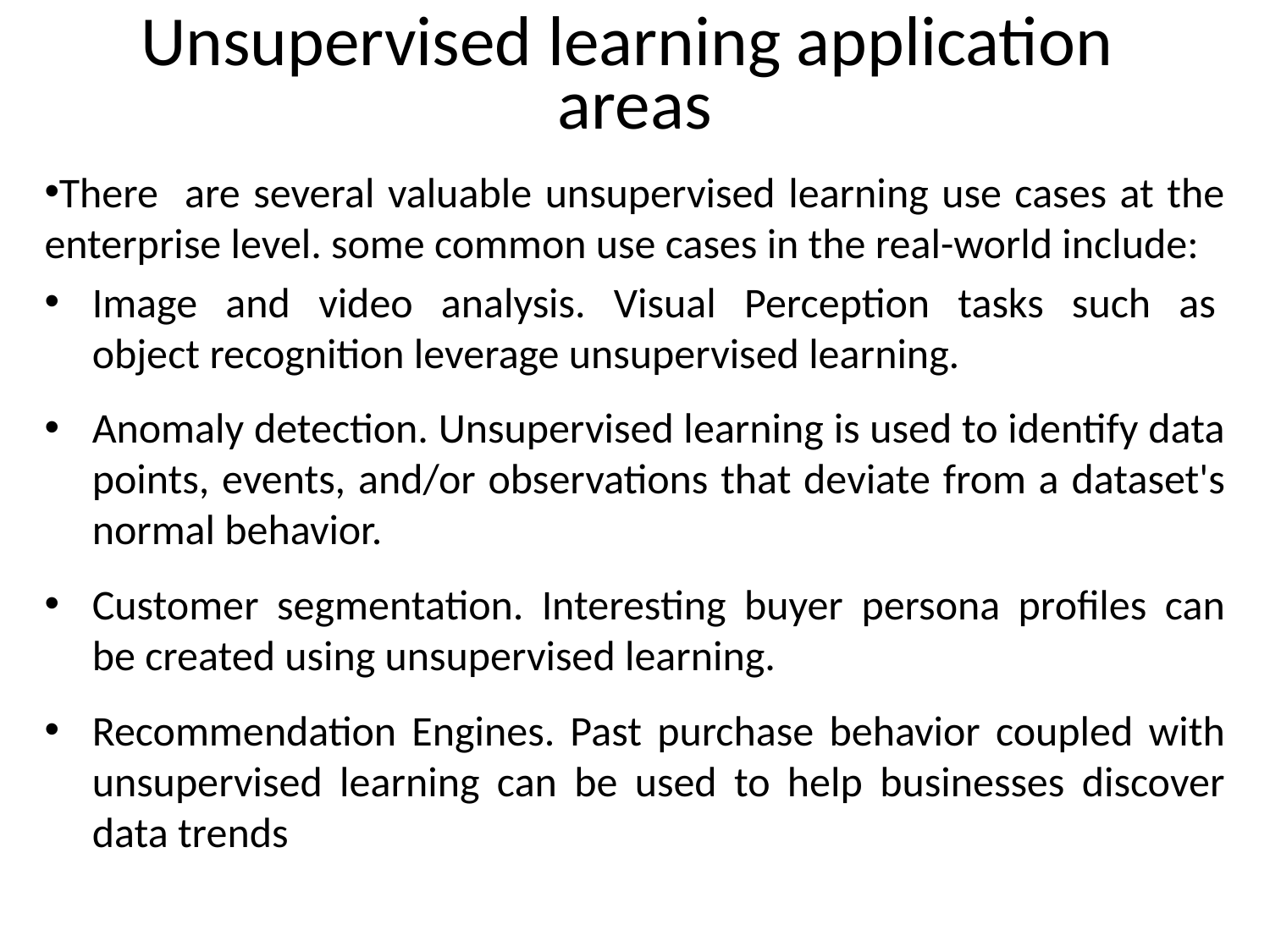

# Unsupervised learning application areas
There  are several valuable unsupervised learning use cases at the enterprise level. some common use cases in the real-world include:
Image and video analysis. Visual Perception tasks such as object recognition leverage unsupervised learning.
Anomaly detection. Unsupervised learning is used to identify data points, events, and/or observations that deviate from a dataset's normal behavior.
Customer segmentation. Interesting buyer persona profiles can be created using unsupervised learning.
Recommendation Engines. Past purchase behavior coupled with unsupervised learning can be used to help businesses discover data trends